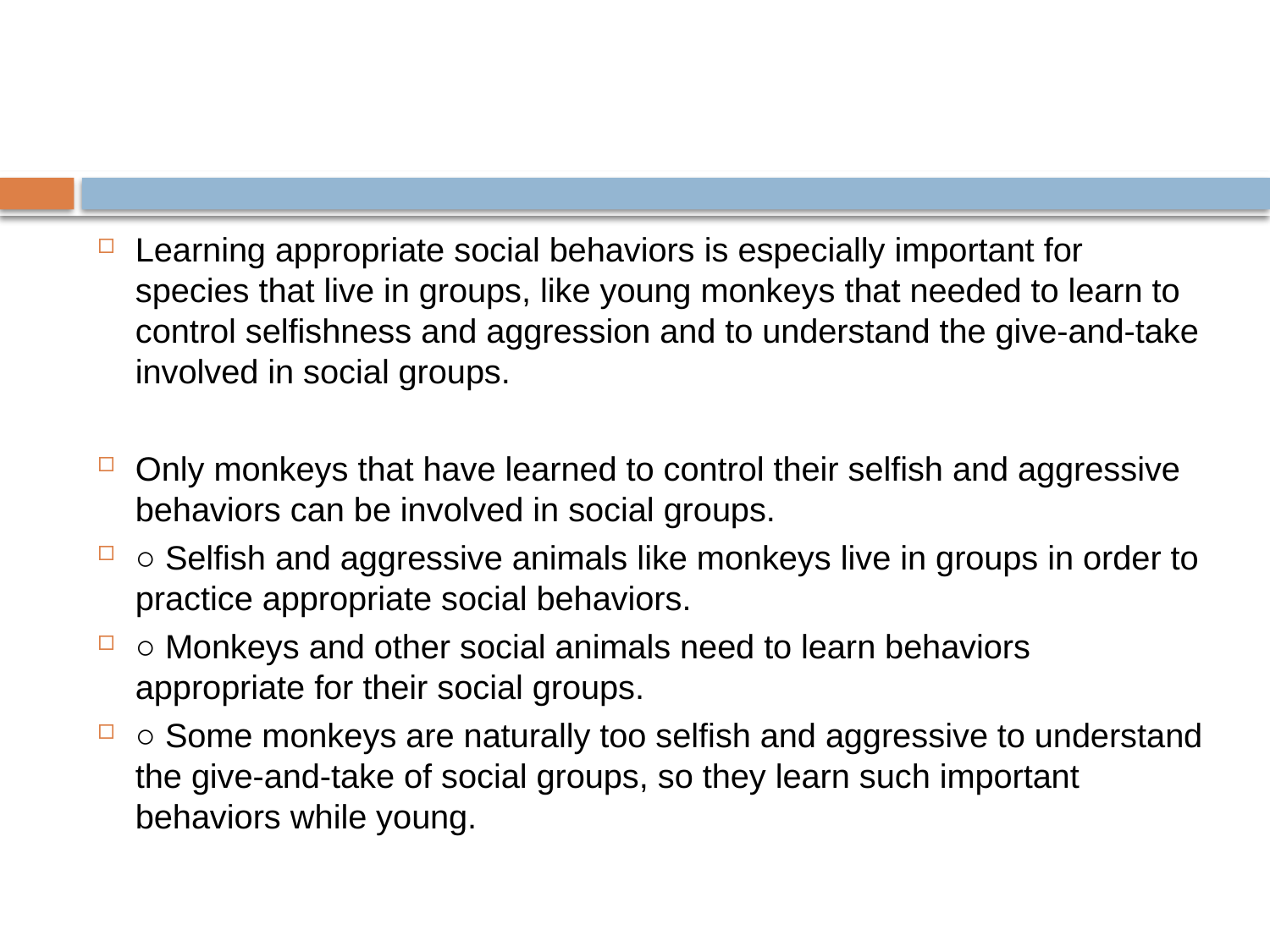

#
Learning appropriate social behaviors is especially important for species that live in groups, like young monkeys that needed to learn to control selfishness and aggression and to understand the give-and-take involved in social groups.

Only monkeys that have learned to control their selfish and aggressive behaviors can be involved in social groups.
○ Selfish and aggressive animals like monkeys live in groups in order to practice appropriate social behaviors.
○ Monkeys and other social animals need to learn behaviors appropriate for their social groups.
○ Some monkeys are naturally too selfish and aggressive to understand the give-and-take of social groups, so they learn such important behaviors while young.